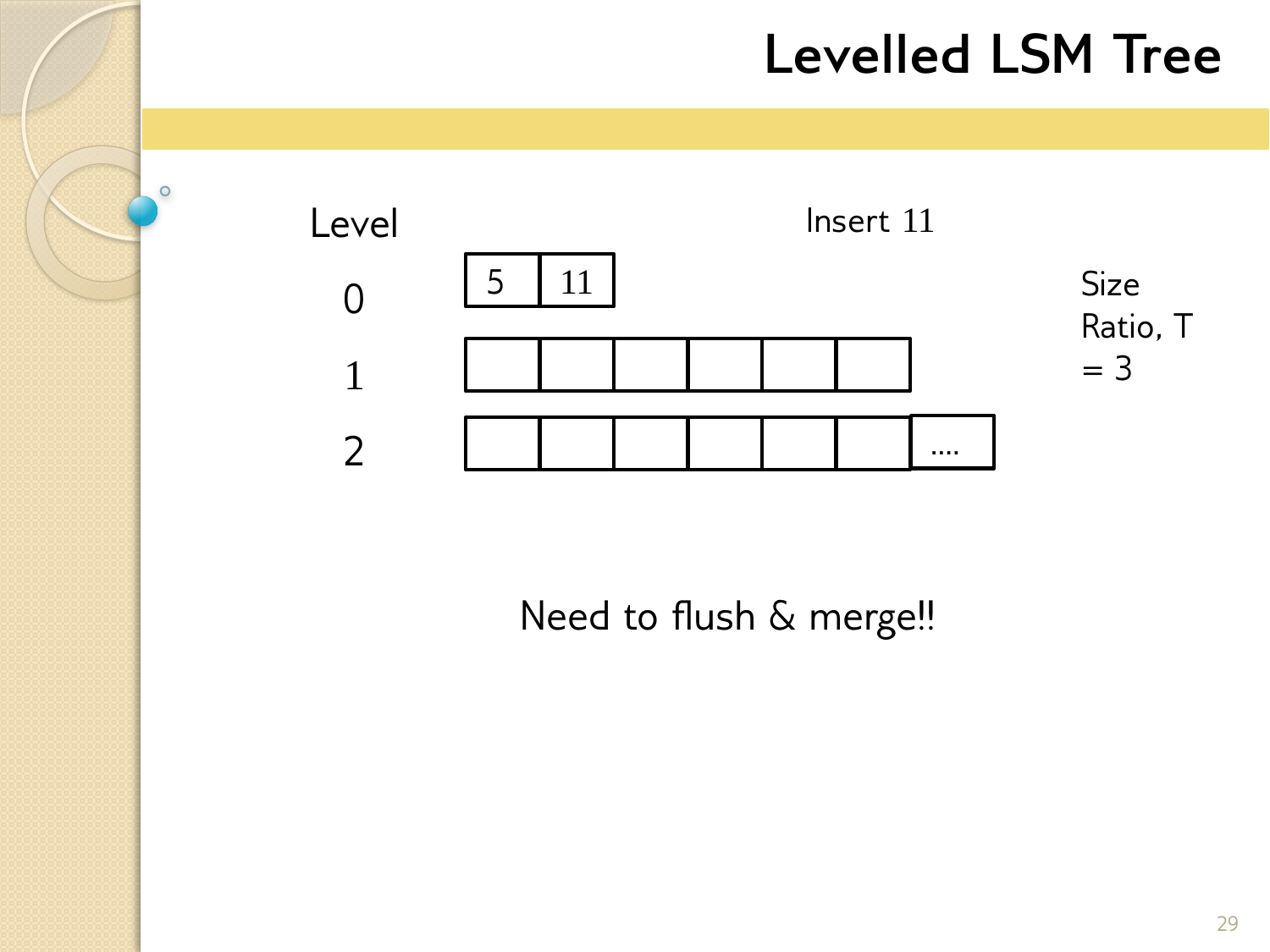

Levelled LSM Tree

Level
0
1
2
Insert 11
57
11
Size Ratio, T = 3
7
7
7
7
7
7
….7
7
7
7
7
7
7
Need to flush & merge!!
29